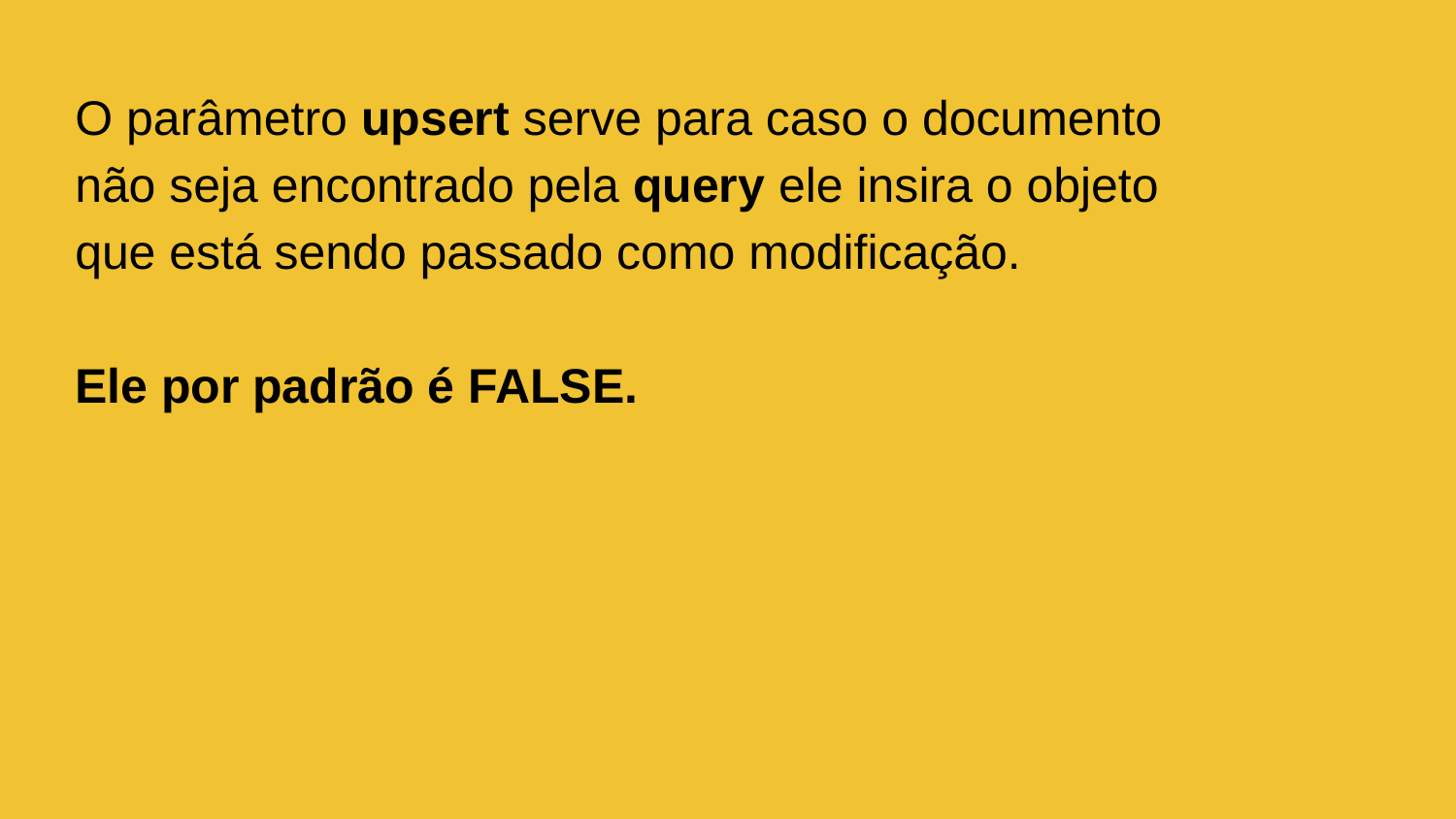

O parâmetro upsert serve para caso o documento não seja encontrado pela query ele insira o objeto que está sendo passado como modificação.

Ele por padrão é FALSE.